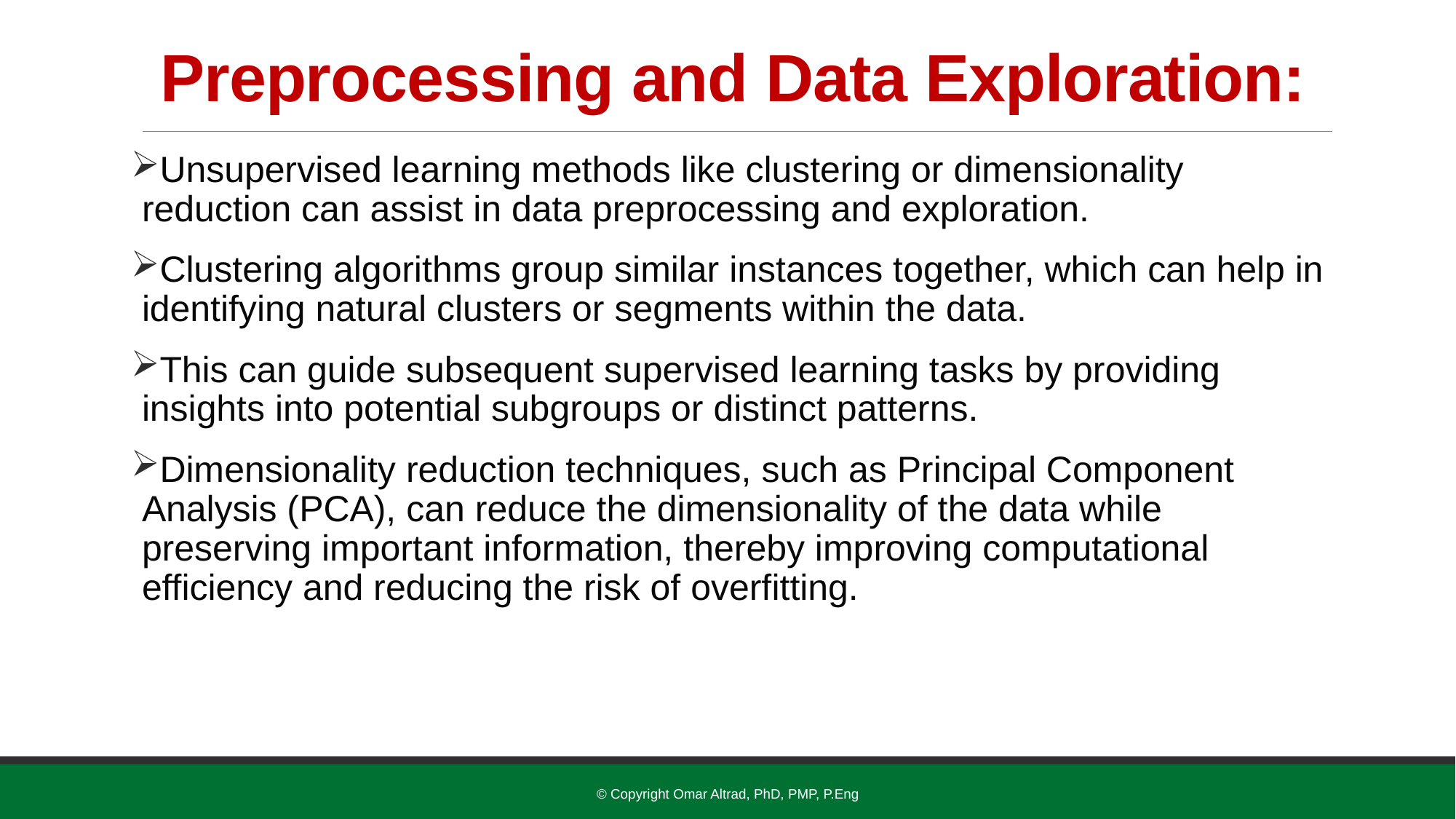

# Preprocessing and Data Exploration:
Unsupervised learning methods like clustering or dimensionality reduction can assist in data preprocessing and exploration.
Clustering algorithms group similar instances together, which can help in identifying natural clusters or segments within the data.
This can guide subsequent supervised learning tasks by providing insights into potential subgroups or distinct patterns.
Dimensionality reduction techniques, such as Principal Component Analysis (PCA), can reduce the dimensionality of the data while preserving important information, thereby improving computational efficiency and reducing the risk of overfitting.
© Copyright Omar Altrad, PhD, PMP, P.Eng